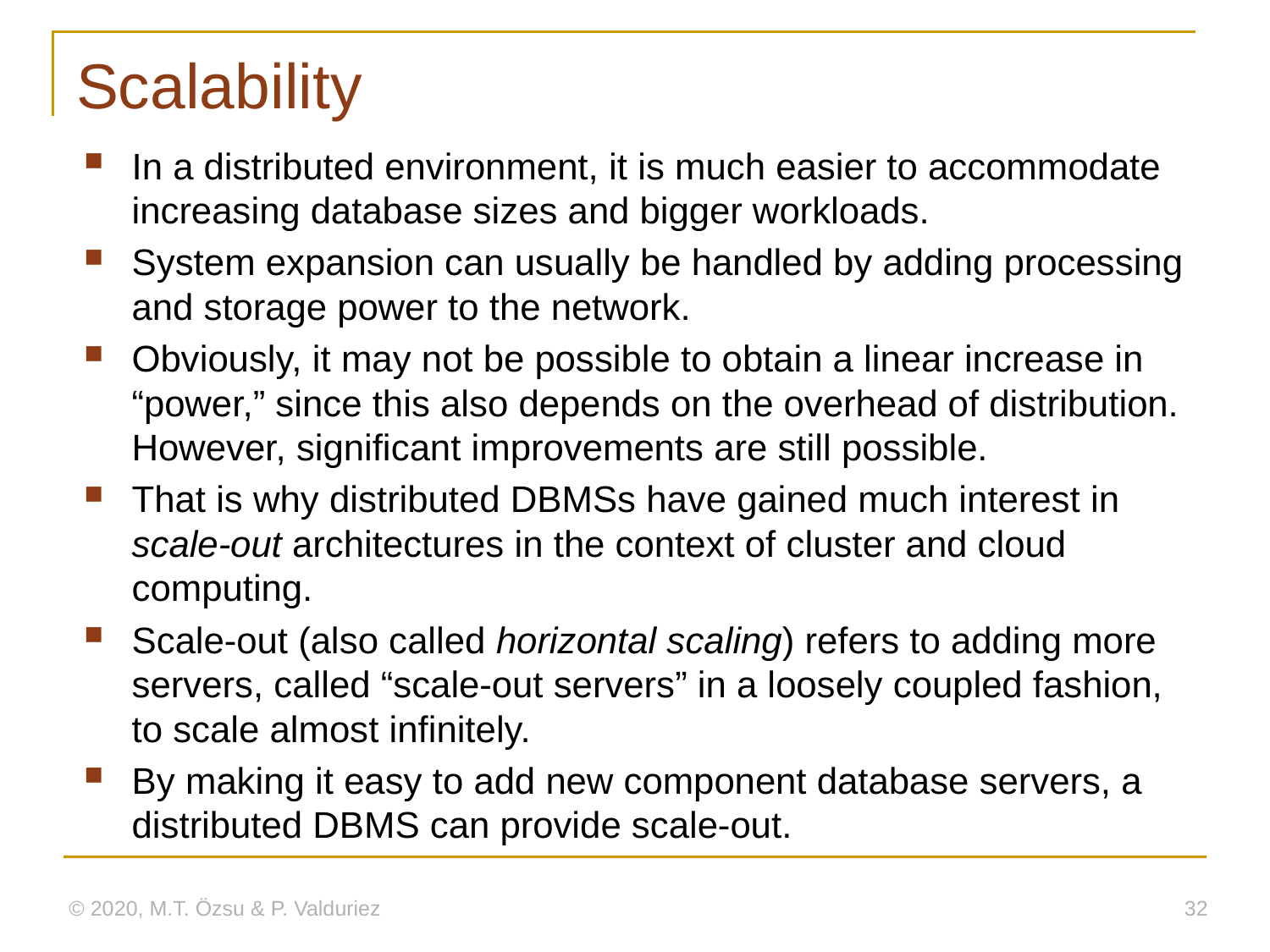

# Scalability
In a distributed environment, it is much easier to accommodate increasing database sizes and bigger workloads.
System expansion can usually be handled by adding processing and storage power to the network.
Obviously, it may not be possible to obtain a linear increase in “power,” since this also depends on the overhead of distribution. However, significant improvements are still possible.
That is why distributed DBMSs have gained much interest in scale-out architectures in the context of cluster and cloud computing.
Scale-out (also called horizontal scaling) refers to adding more servers, called “scale-out servers” in a loosely coupled fashion, to scale almost infinitely.
By making it easy to add new component database servers, a distributed DBMS can provide scale-out.
© 2020, M.T. Özsu & P. Valduriez
32